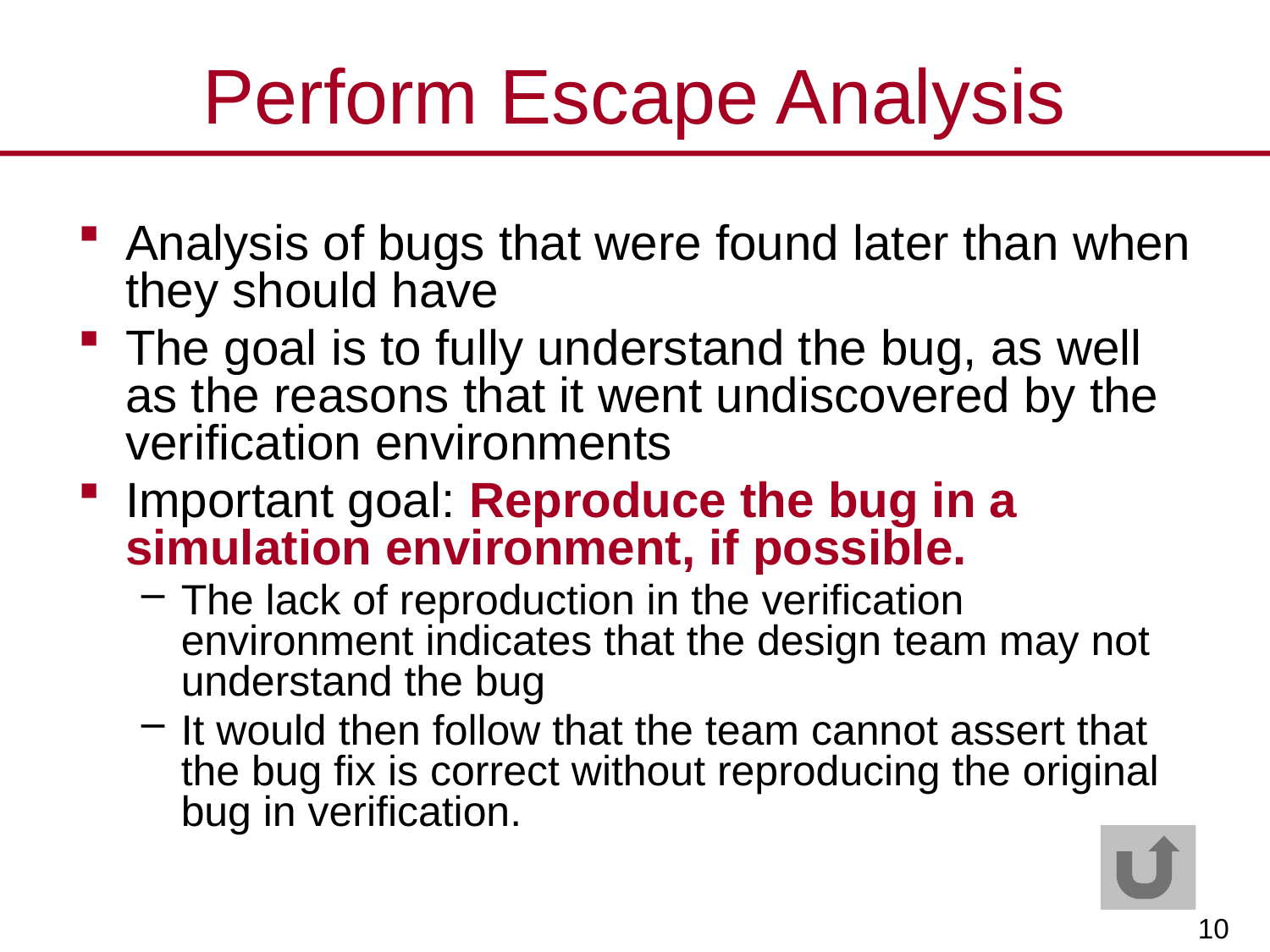

# Perform Escape Analysis
Analysis of bugs that were found later than when they should have
The goal is to fully understand the bug, as well as the reasons that it went undiscovered by the verification environments
Important goal: Reproduce the bug in a simulation environment, if possible.
The lack of reproduction in the verification environment indicates that the design team may not understand the bug
It would then follow that the team cannot assert that the bug fix is correct without reproducing the original bug in verification.